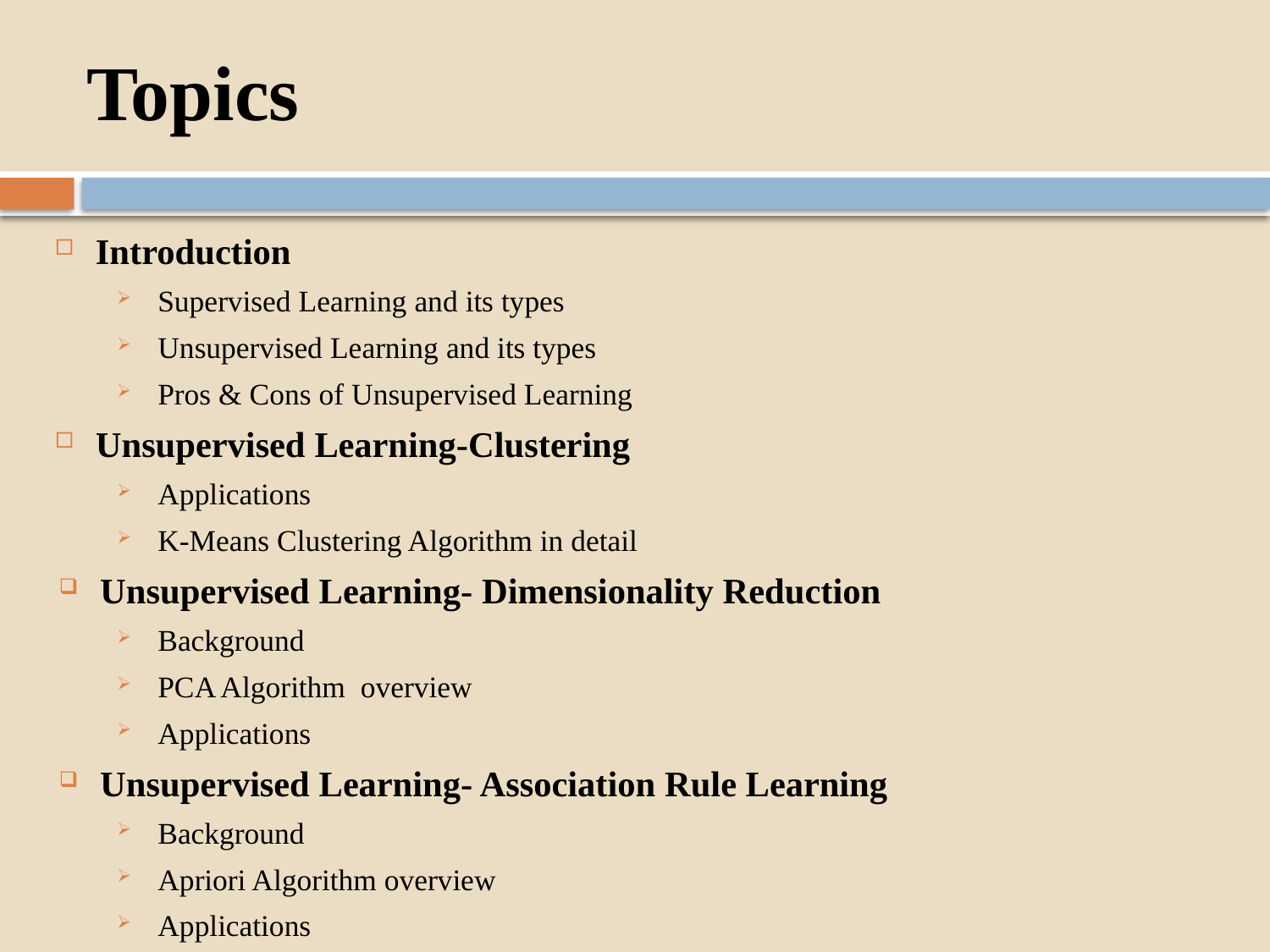

# Topics
Introduction
Supervised Learning and its types
Unsupervised Learning and its types
Pros & Cons of Unsupervised Learning
Unsupervised Learning-Clustering
Applications
K-Means Clustering Algorithm in detail
Unsupervised Learning- Dimensionality Reduction
Background
PCA Algorithm  overview
Applications
Unsupervised Learning- Association Rule Learning
Background
Apriori Algorithm overview
Applications